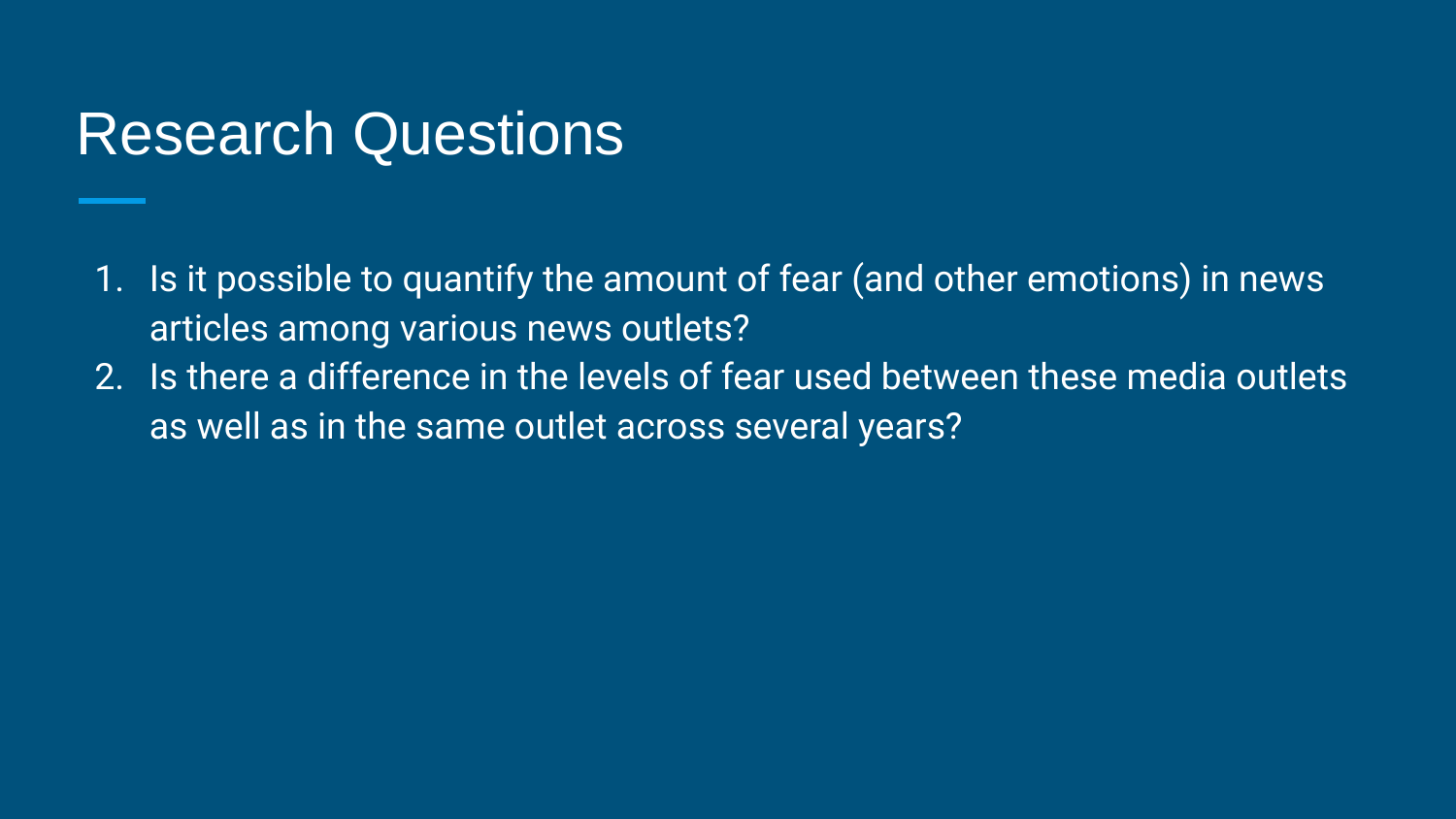

# Research Questions
Is it possible to quantify the amount of fear (and other emotions) in news articles among various news outlets?
Is there a difference in the levels of fear used between these media outlets as well as in the same outlet across several years?